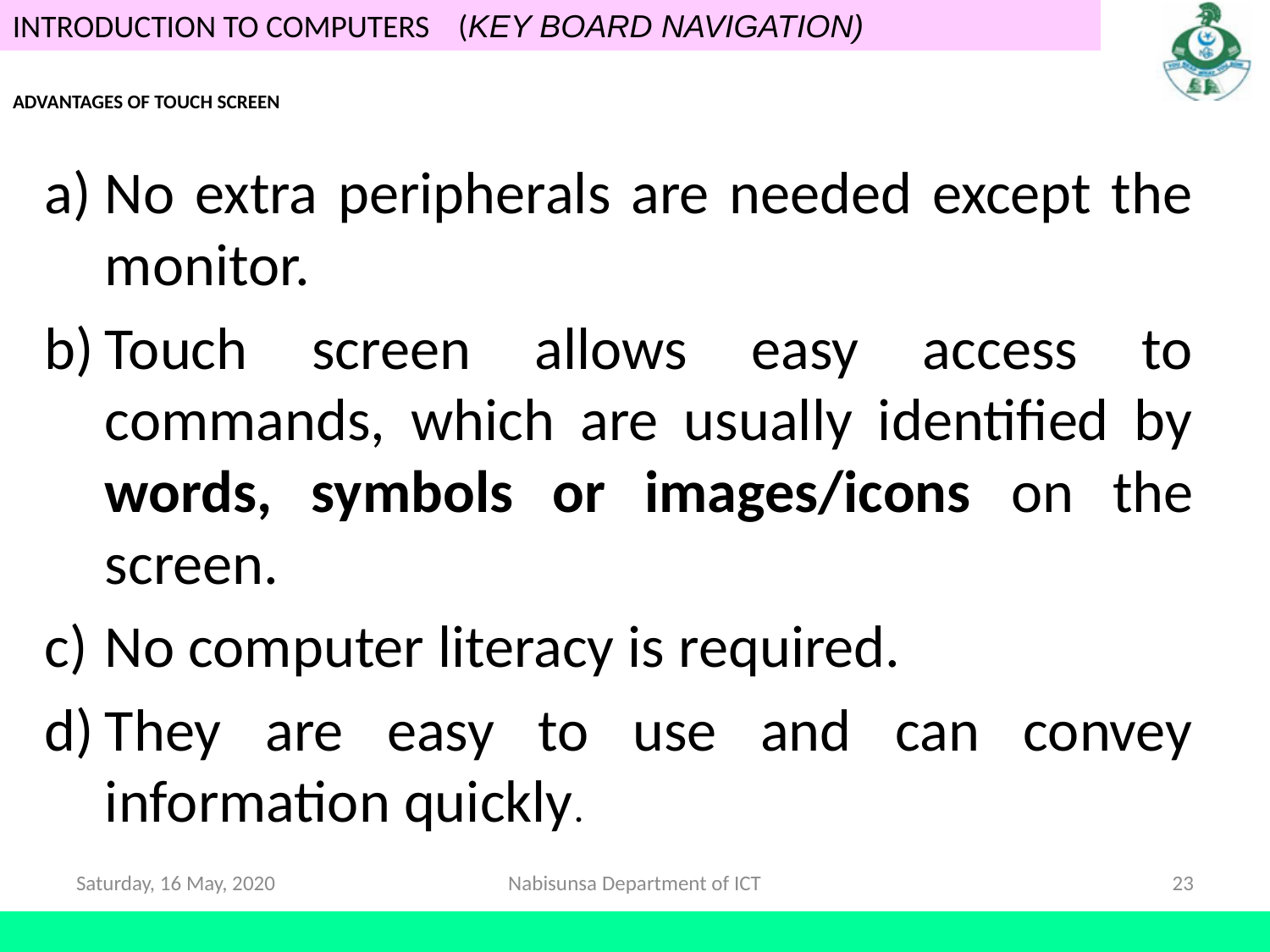

# ADVANTAGES OF TOUCH SCREEN
No extra peripherals are needed except the monitor.
Touch screen allows easy access to commands, which are usually identified by words, symbols or images/icons on the screen.
No computer literacy is required.
They are easy to use and can convey information quickly.

Saturday, 16 May, 2020
Nabisunsa Department of ICT
23